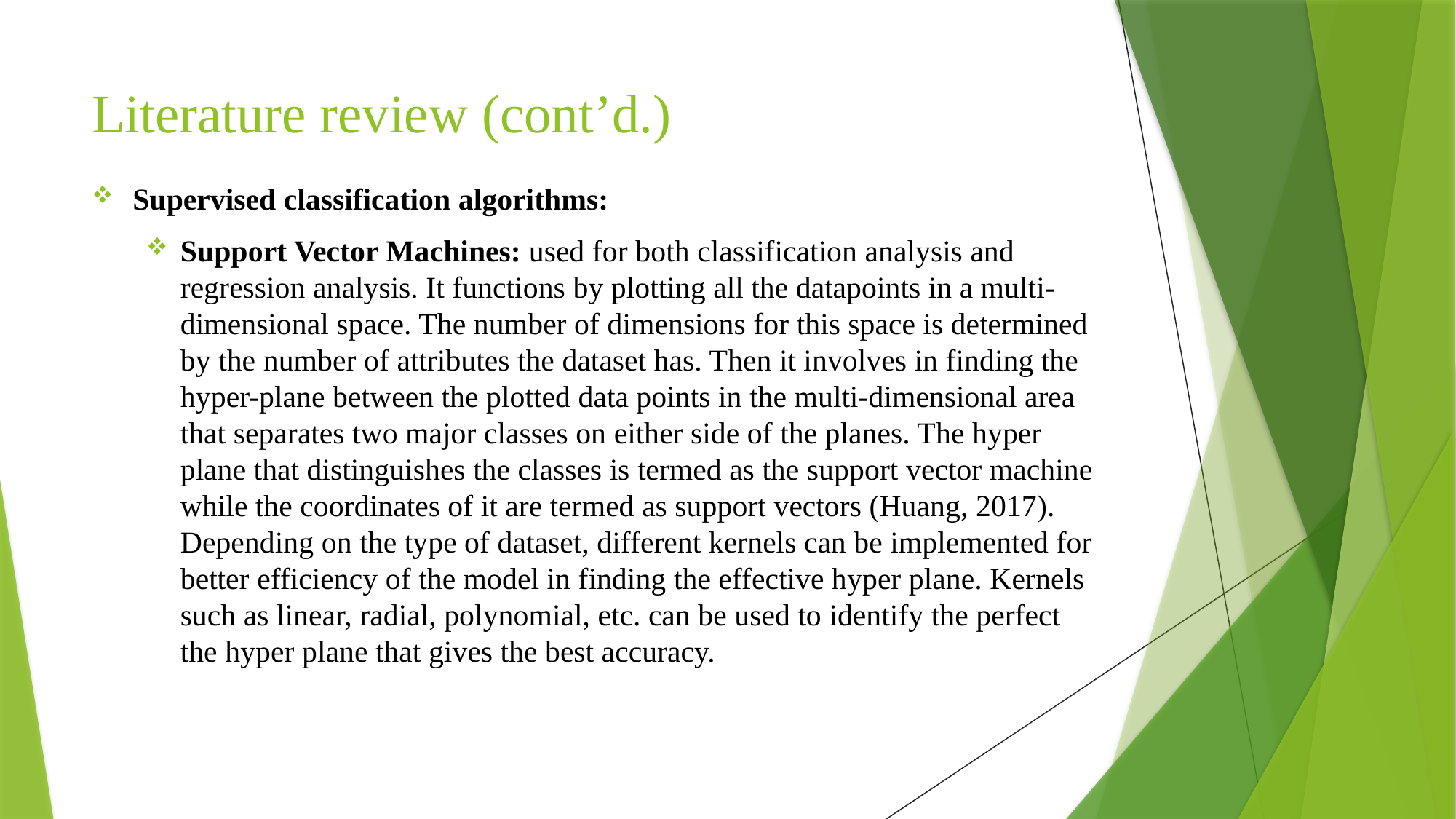

# Literature review (cont’d.)
Supervised classification algorithms:
Support Vector Machines: used for both classification analysis and regression analysis. It functions by plotting all the datapoints in a multi-dimensional space. The number of dimensions for this space is determined by the number of attributes the dataset has. Then it involves in finding the hyper-plane between the plotted data points in the multi-dimensional area that separates two major classes on either side of the planes. The hyper plane that distinguishes the classes is termed as the support vector machine while the coordinates of it are termed as support vectors (Huang, 2017). Depending on the type of dataset, different kernels can be implemented for better efficiency of the model in finding the effective hyper plane. Kernels such as linear, radial, polynomial, etc. can be used to identify the perfect the hyper plane that gives the best accuracy.